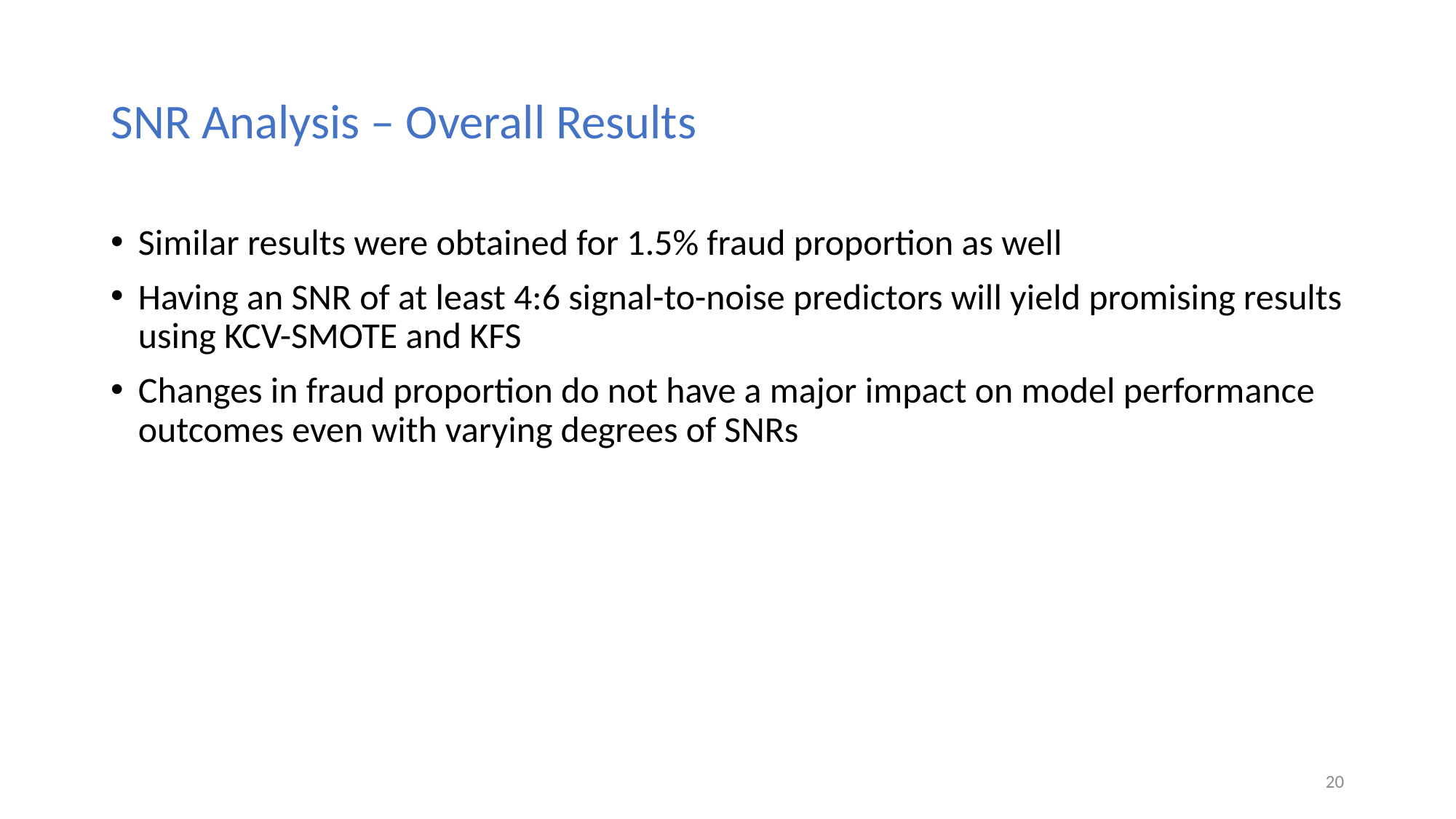

# SNR Analysis – Overall Results
Similar results were obtained for 1.5% fraud proportion as well
Having an SNR of at least 4:6 signal-to-noise predictors will yield promising results using KCV-SMOTE and KFS
Changes in fraud proportion do not have a major impact on model performance outcomes even with varying degrees of SNRs

20